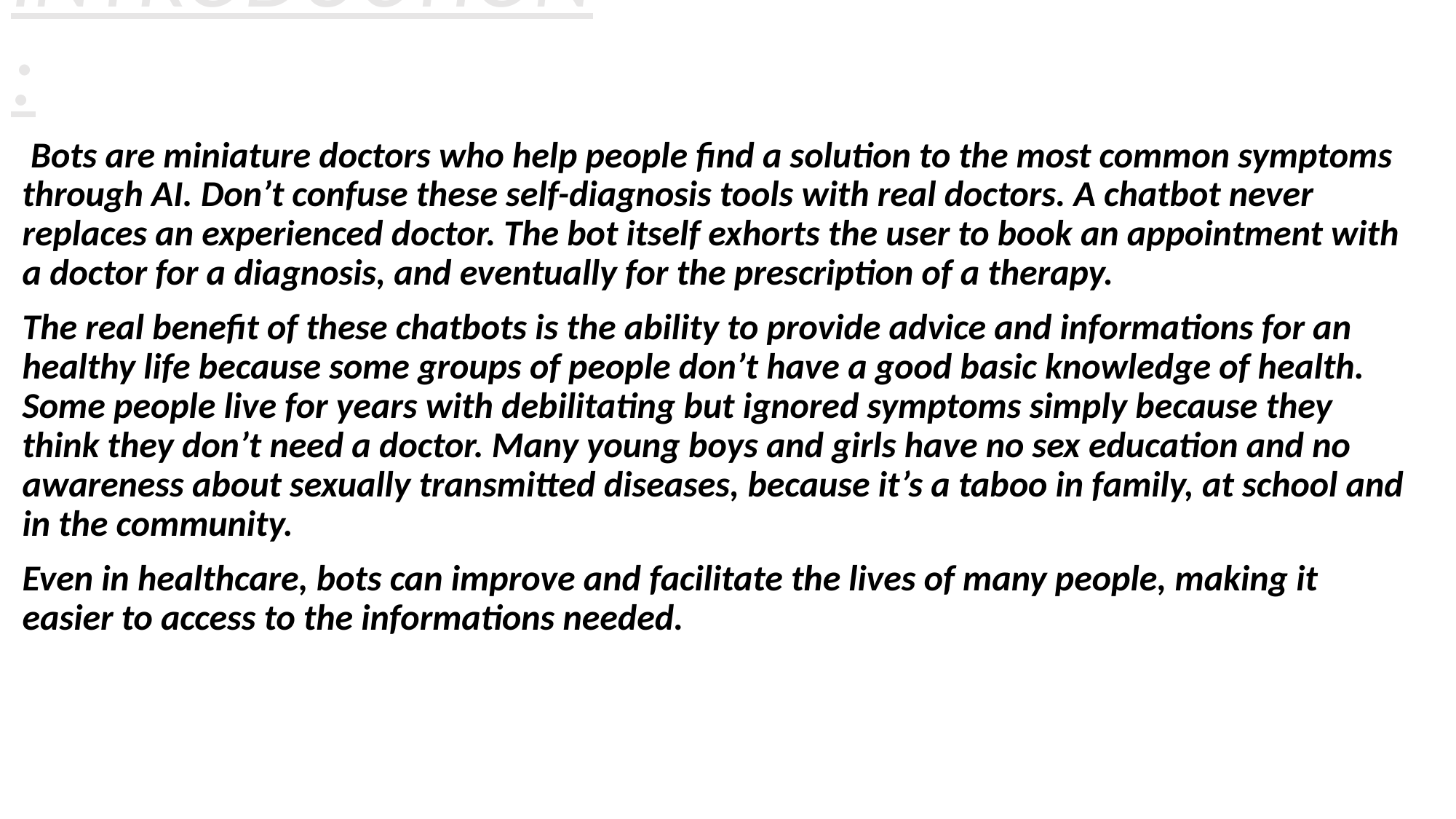

# INTRODUCTION:
 Bots are miniature doctors who help people find a solution to the most common symptoms through AI. Don’t confuse these self-diagnosis tools with real doctors. A chatbot never replaces an experienced doctor. The bot itself exhorts the user to book an appointment with a doctor for a diagnosis, and eventually for the prescription of a therapy.
The real benefit of these chatbots is the ability to provide advice and informations for an healthy life because some groups of people don’t have a good basic knowledge of health. Some people live for years with debilitating but ignored symptoms simply because they think they don’t need a doctor. Many young boys and girls have no sex education and no awareness about sexually transmitted diseases, because it’s a taboo in family, at school and in the community.
Even in healthcare, bots can improve and facilitate the lives of many people, making it easier to access to the informations needed.